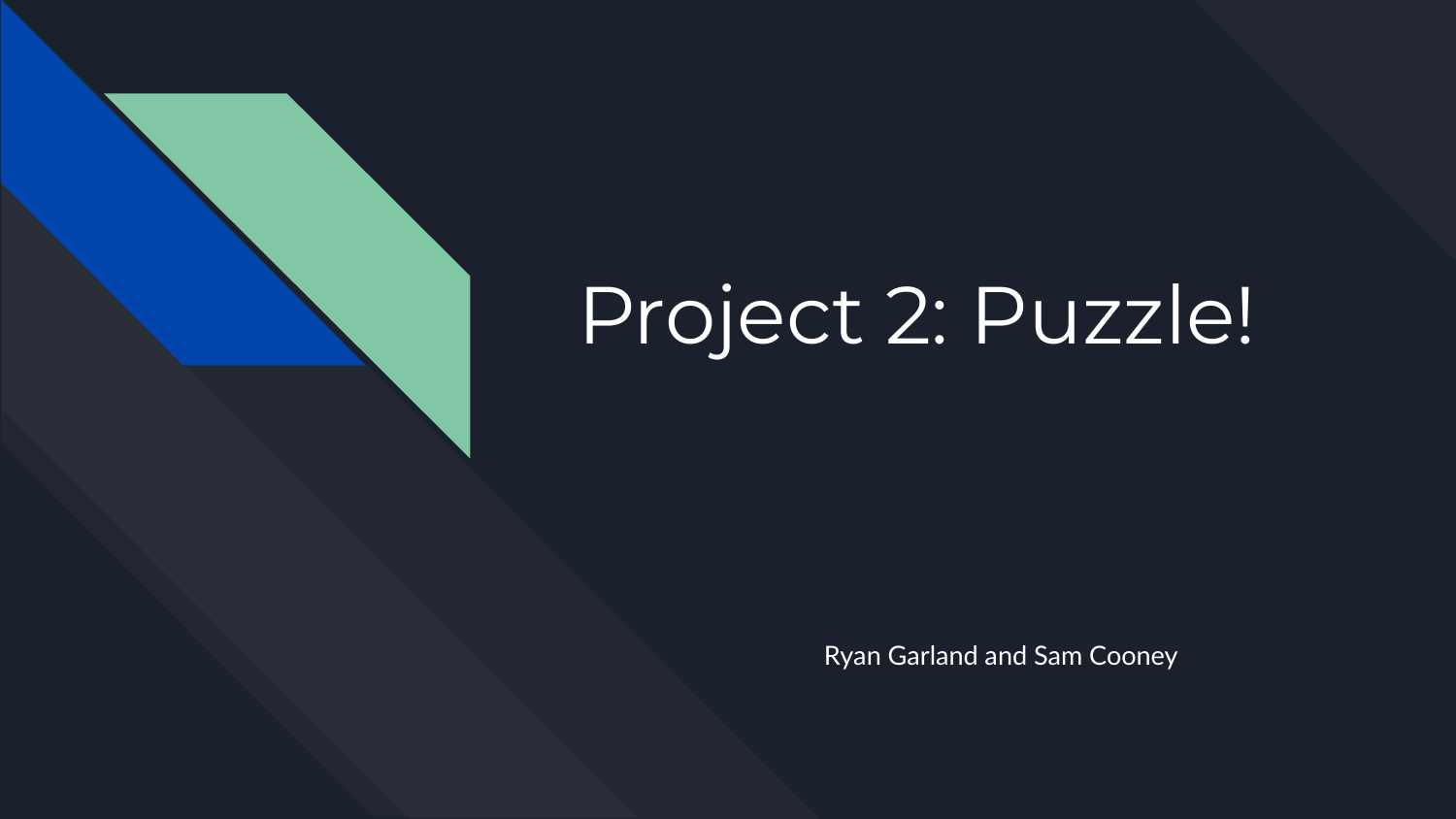

# Project 2: Puzzle!
Ryan Garland and Sam Cooney